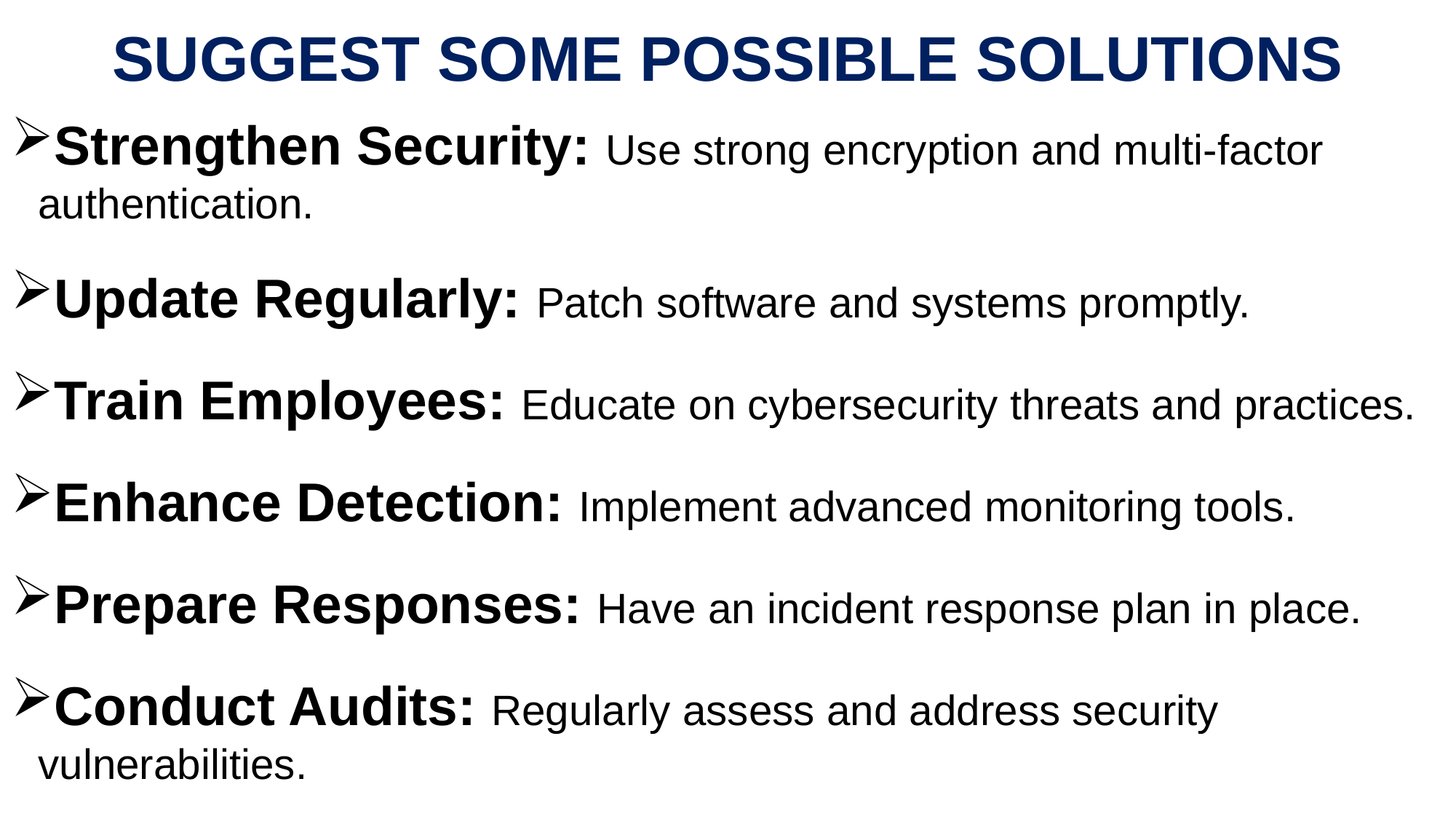

# SUGGEST SOME POSSIBLE SOLUTIONS
Strengthen Security: Use strong encryption and multi-factor authentication.
Update Regularly: Patch software and systems promptly.
Train Employees: Educate on cybersecurity threats and practices.
Enhance Detection: Implement advanced monitoring tools.
Prepare Responses: Have an incident response plan in place.
Conduct Audits: Regularly assess and address security vulnerabilities.